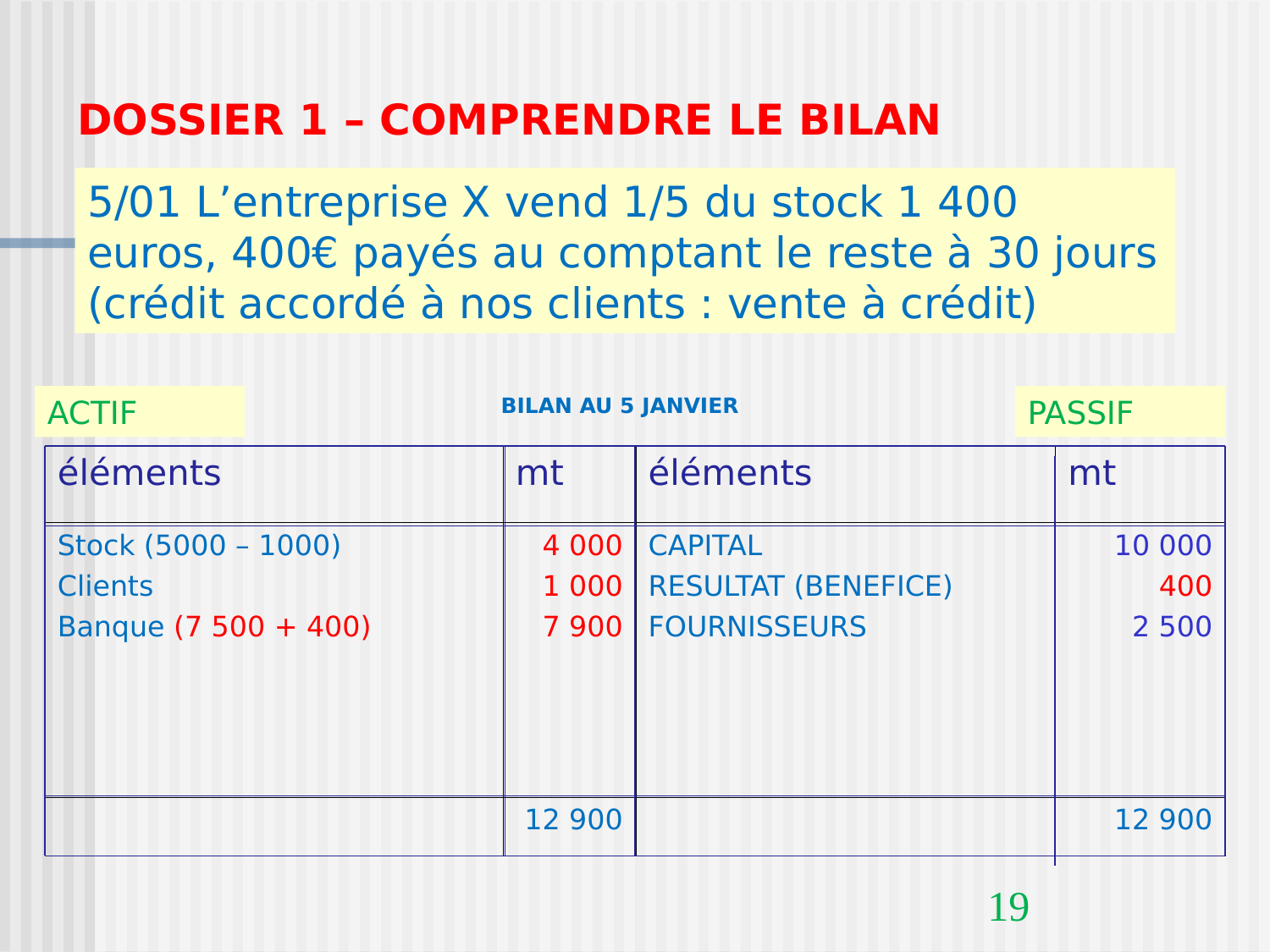

DOSSIER 1 – COMPRENDRE LE BILAN
5/01 L’entreprise X vend 1/5 du stock 1 400 euros, 400€ payés au comptant le reste à 30 jours (crédit accordé à nos clients : vente à crédit)
ACTIF
BILAN AU 5 JANVIER
PASSIF
| éléments | mt | éléments | mt |
| --- | --- | --- | --- |
| Stock (5000 – 1000) Clients Banque (7 500 + 400) | 4 000 1 000 7 900 | CAPITAL RESULTAT (BENEFICE) FOURNISSEURS | 10 000 400 2 500 |
|  | 12 900 |  | 12 900 |
19